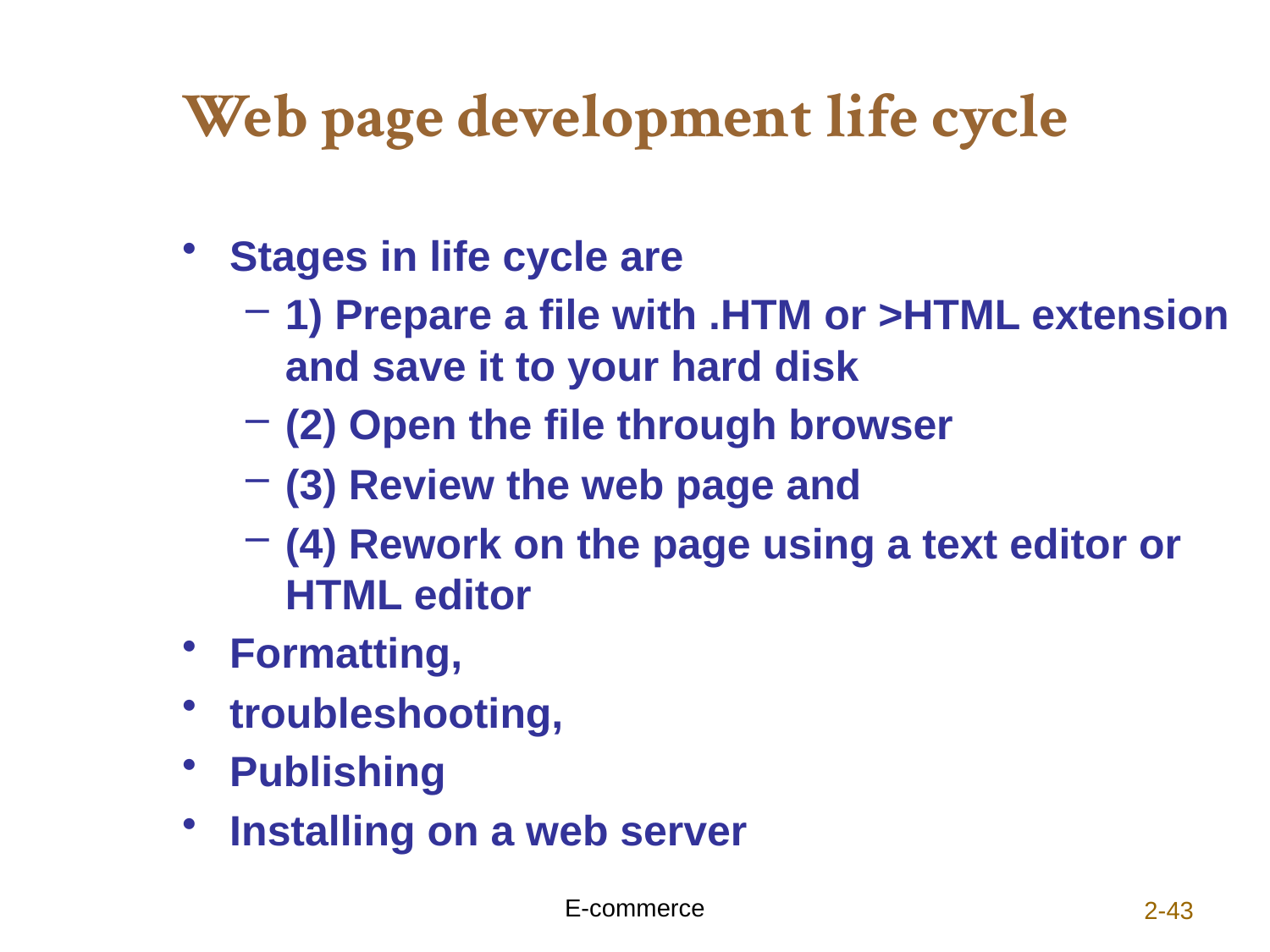

# Web page development life cycle
Stages in life cycle are
1) Prepare a file with .HTM or >HTML extension and save it to your hard disk
(2) Open the file through browser
(3) Review the web page and
(4) Rework on the page using a text editor or HTML editor
Formatting,
troubleshooting,
Publishing
Installing on a web server

E-commerce
2-43